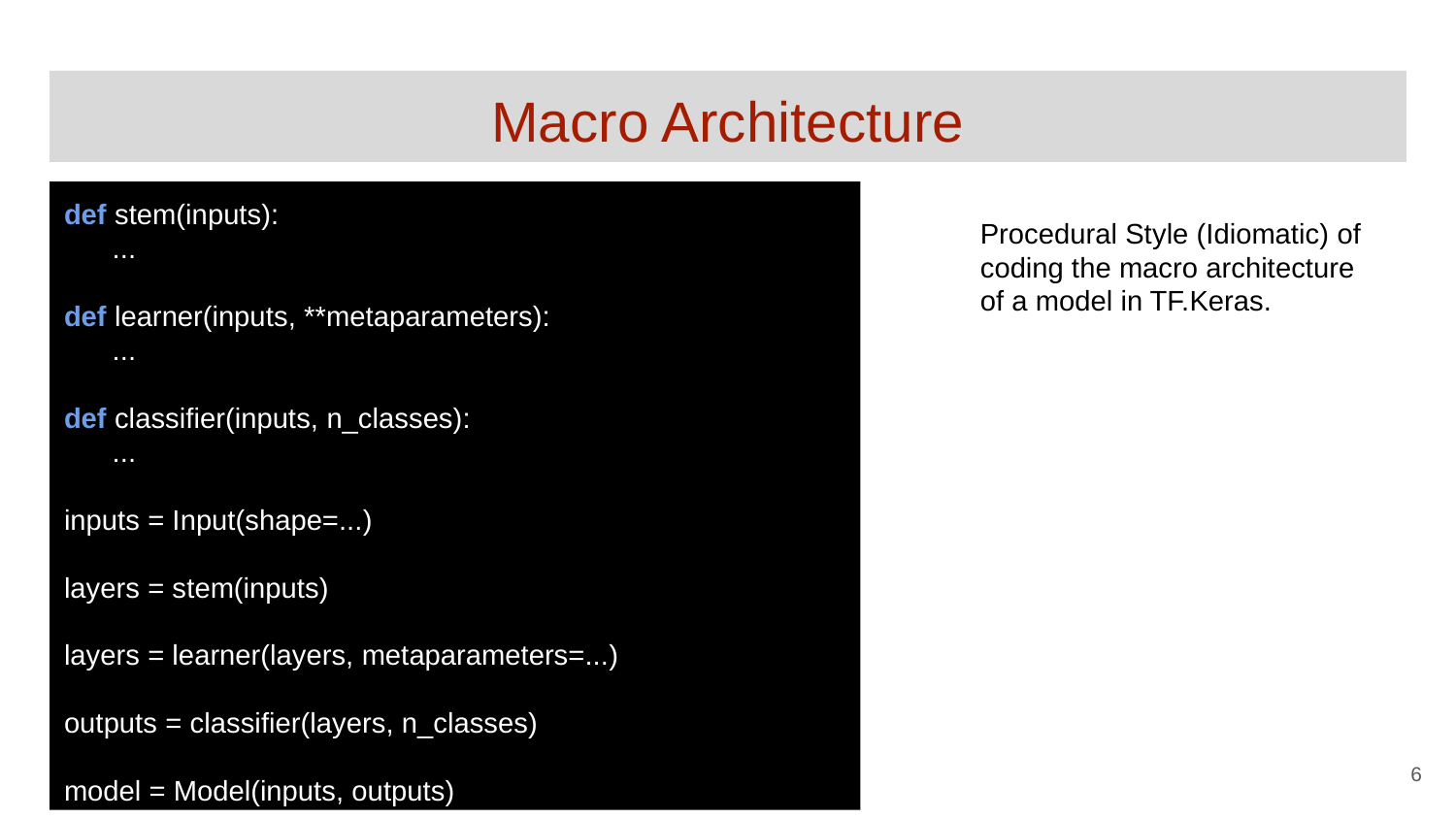

# Macro Architecture
def stem(inputs):
      ...

def learner(inputs, **metaparameters):
      ...

def classifier(inputs, n_classes):
      ...

inputs = Input(shape=...)

layers = stem(inputs)

layers = learner(layers, metaparameters=...)

outputs = classifier(layers, n_classes)

model = Model(inputs, outputs)

Procedural Style (Idiomatic) of coding the macro architecture of a model in TF.Keras.
6